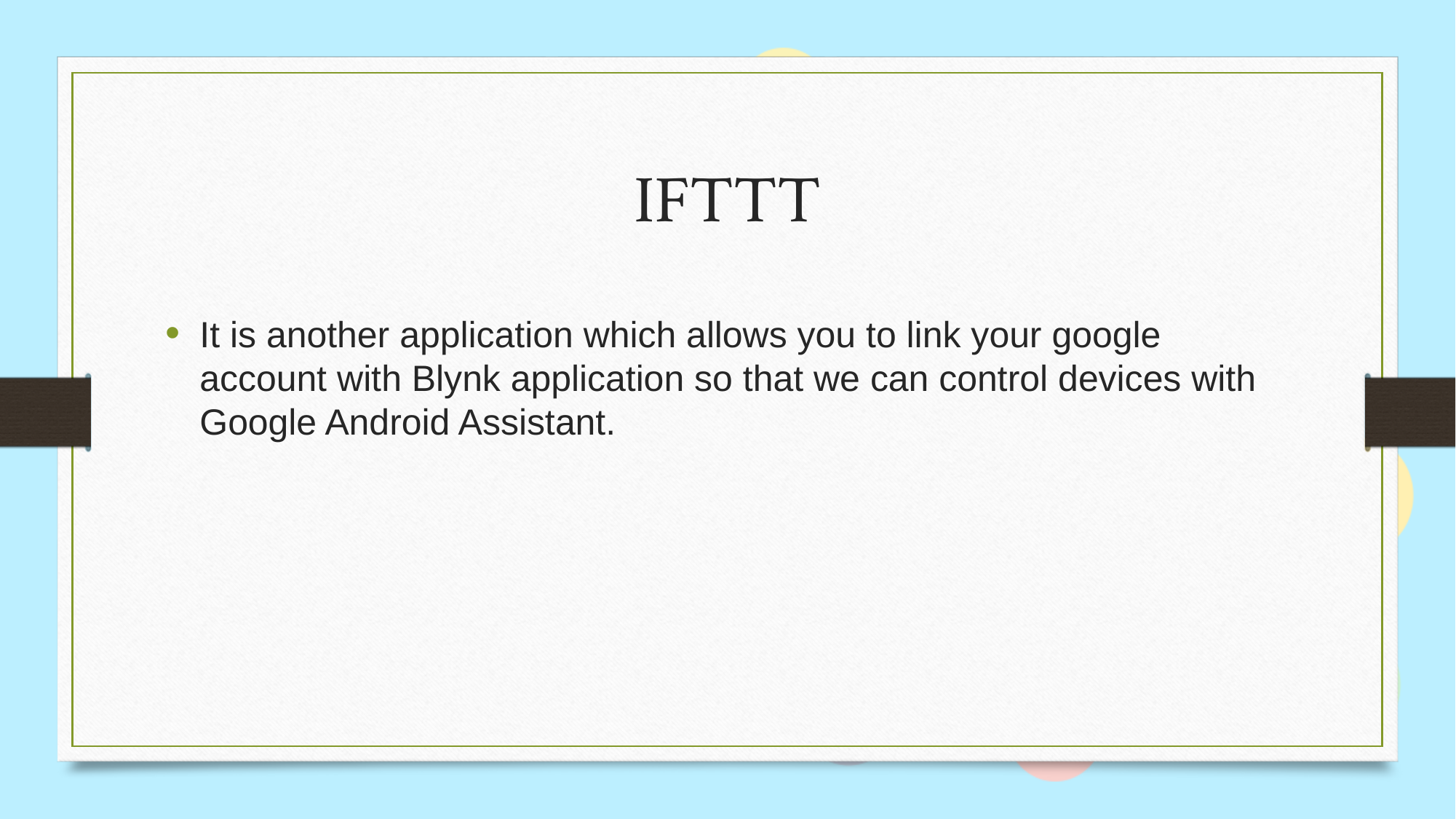

# IFTTT
It is another application which allows you to link your google account with Blynk application so that we can control devices with Google Android Assistant.